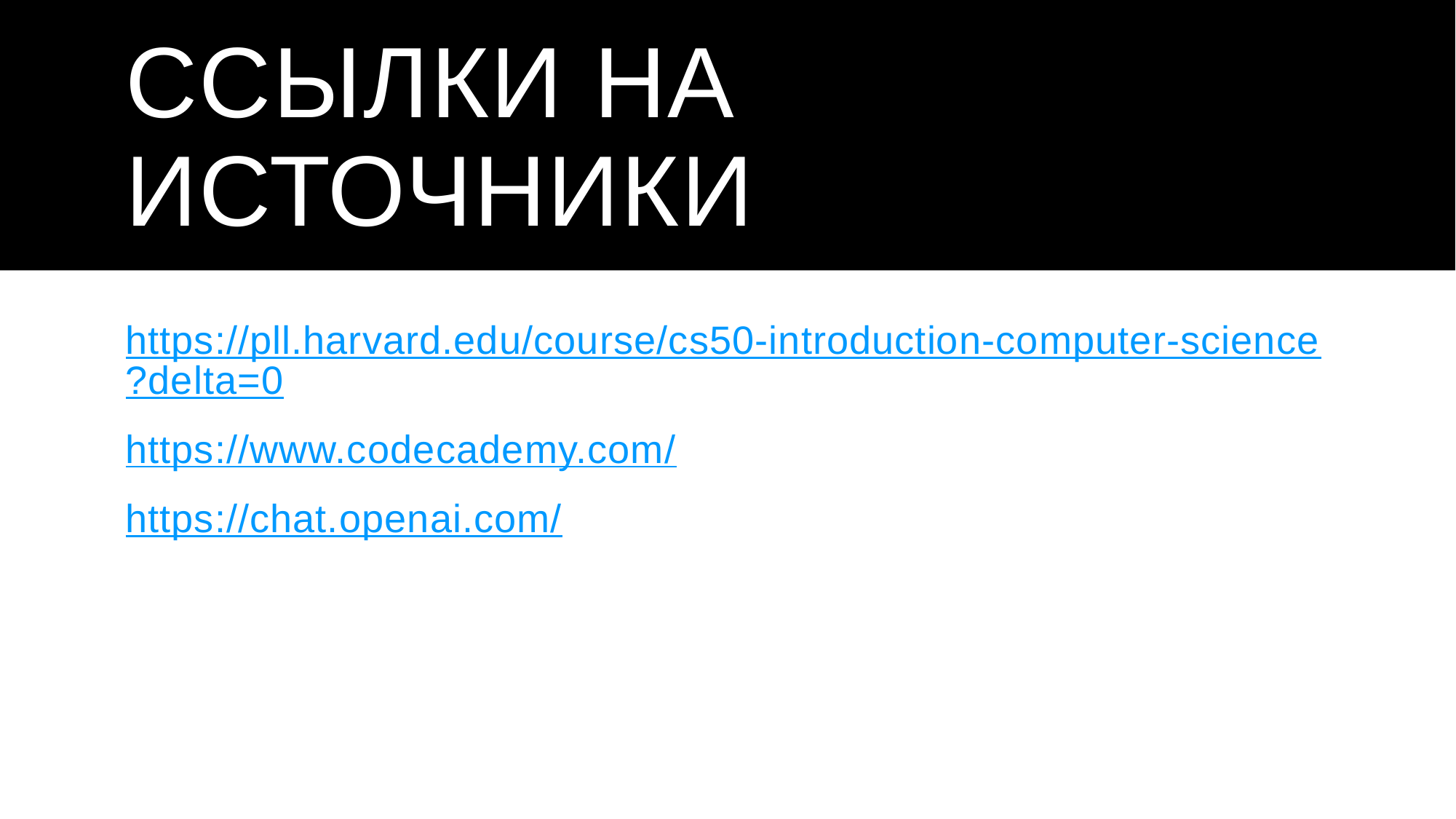

# Ссылки на источники
https://pll.harvard.edu/course/cs50-introduction-computer-science?delta=0
https://www.codecademy.com/
https://chat.openai.com/